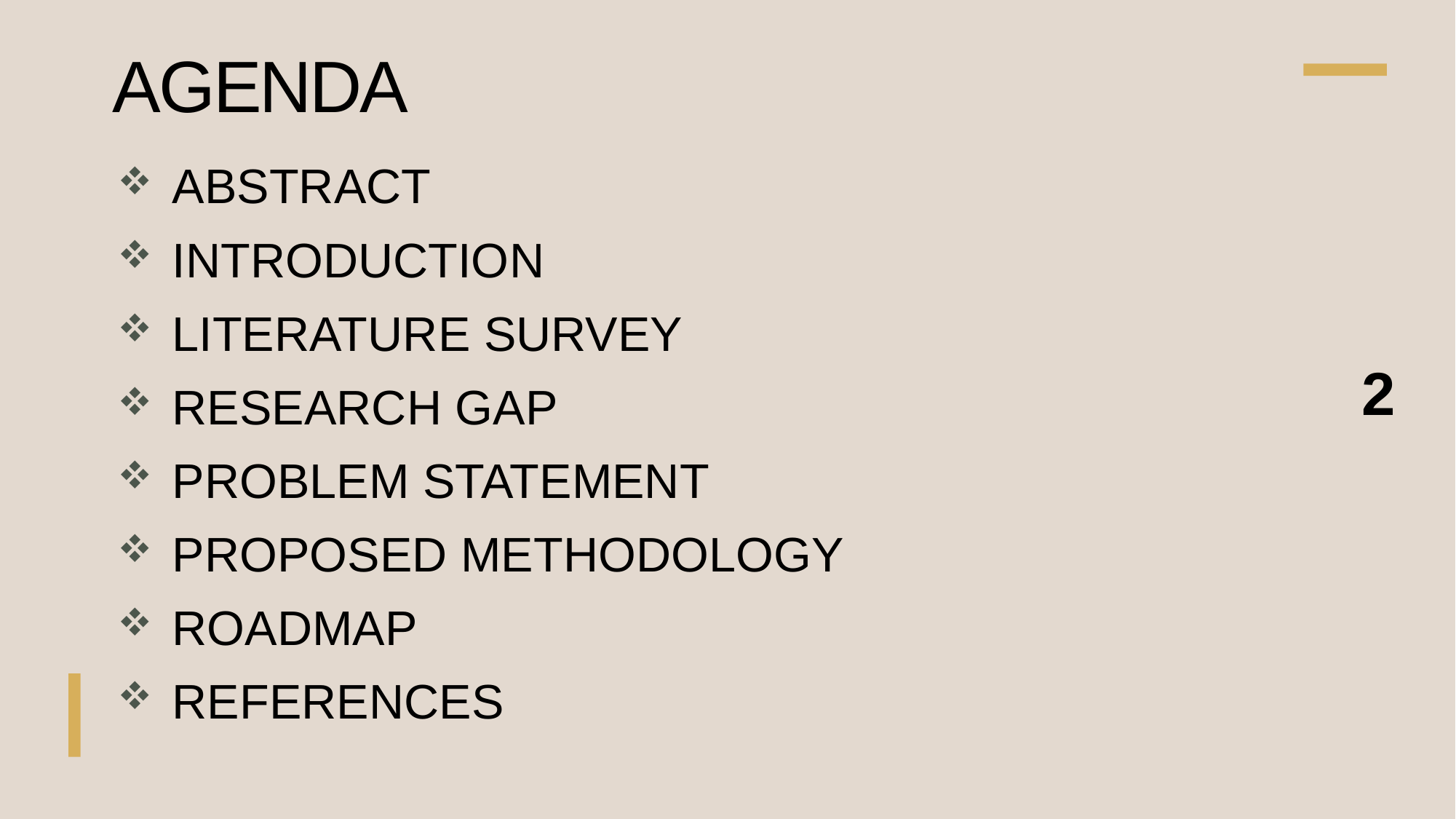

# AGENDA
ABSTRACT
INTRODUCTION
LITERATURE SURVEY
RESEARCH GAP
PROBLEM STATEMENT
PROPOSED METHODOLOGY
ROADMAP
REFERENCES

2